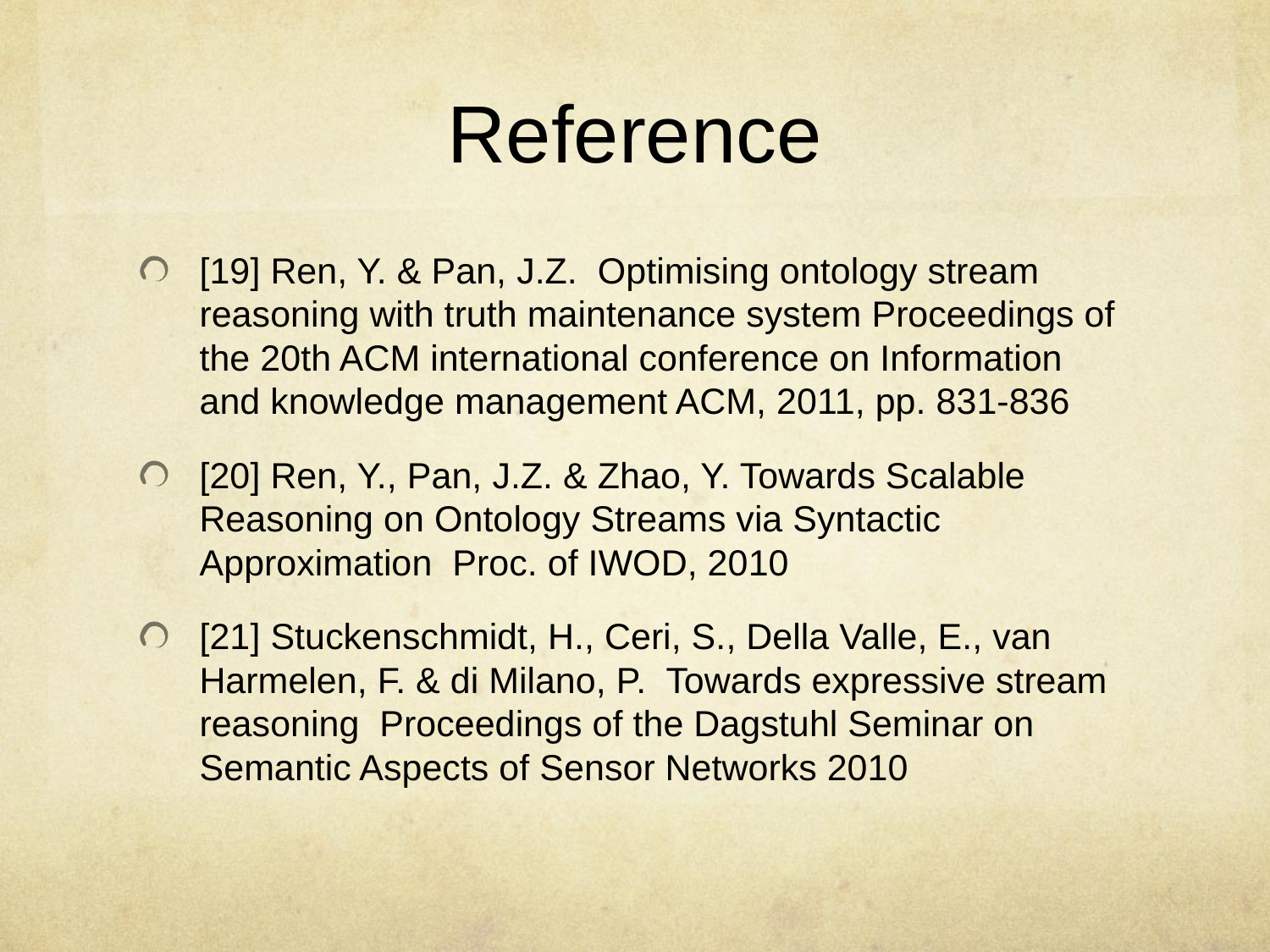

# Reference
[19] Ren, Y. & Pan, J.Z.  Optimising ontology stream reasoning with truth maintenance system Proceedings of the 20th ACM international conference on Information and knowledge management ACM, 2011, pp. 831-836
[20] Ren, Y., Pan, J.Z. & Zhao, Y. Towards Scalable Reasoning on Ontology Streams via Syntactic Approximation  Proc. of IWOD, 2010
[21] Stuckenschmidt, H., Ceri, S., Della Valle, E., van Harmelen, F. & di Milano, P.  Towards expressive stream reasoning  Proceedings of the Dagstuhl Seminar on Semantic Aspects of Sensor Networks 2010